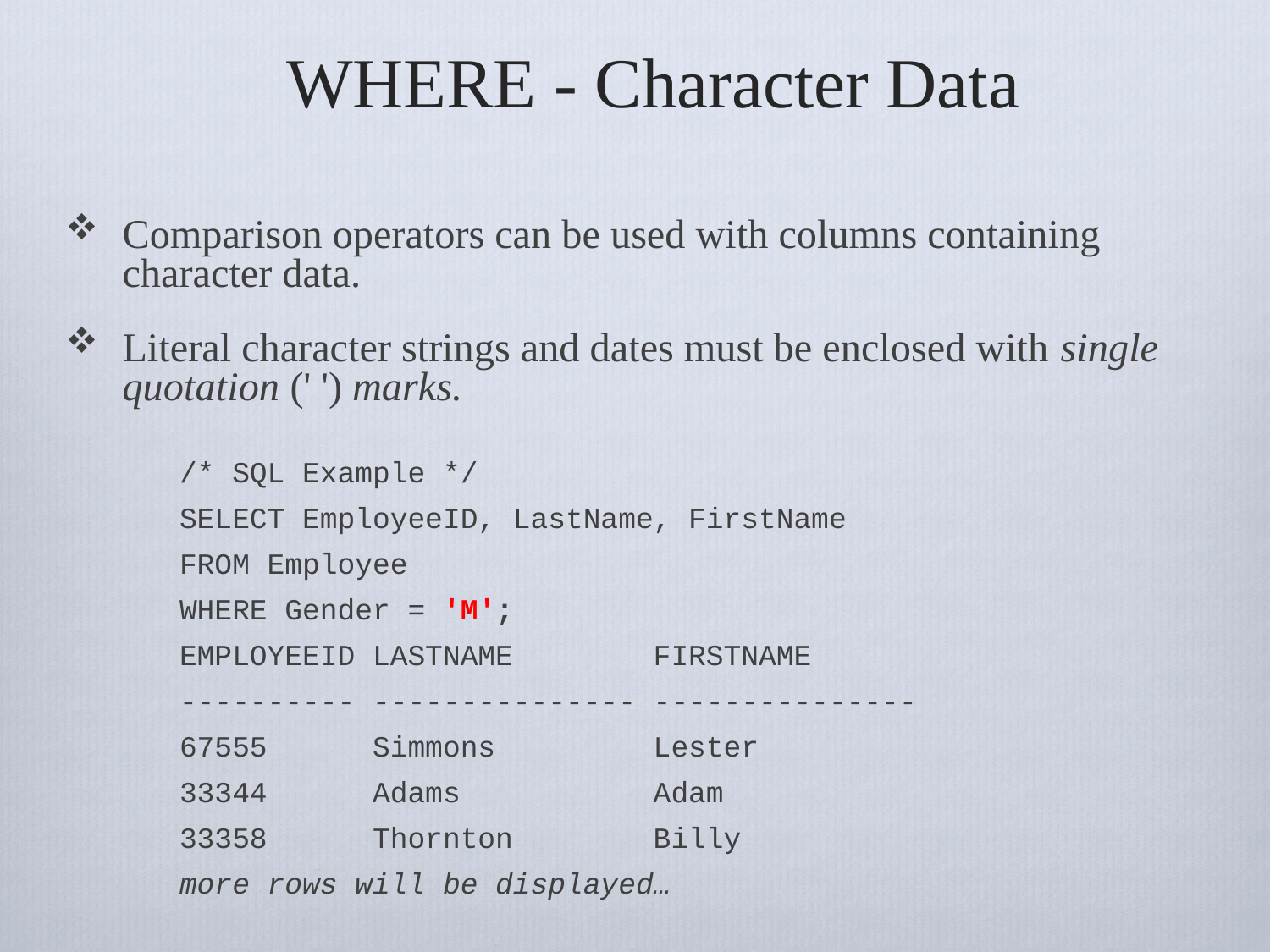

# WHERE - Character Data
Comparison operators can be used with columns containing character data.
Literal character strings and dates must be enclosed with single quotation (' ') marks.

/* SQL Example */
SELECT EmployeeID, LastName, FirstName
FROM Employee
WHERE Gender = 'M';
EMPLOYEEID LASTNAME        FIRSTNAME
---------- --------------- ---------------
67555      Simmons         Lester
33344      Adams           Adam
33358      Thornton        Billy
more rows will be displayed…